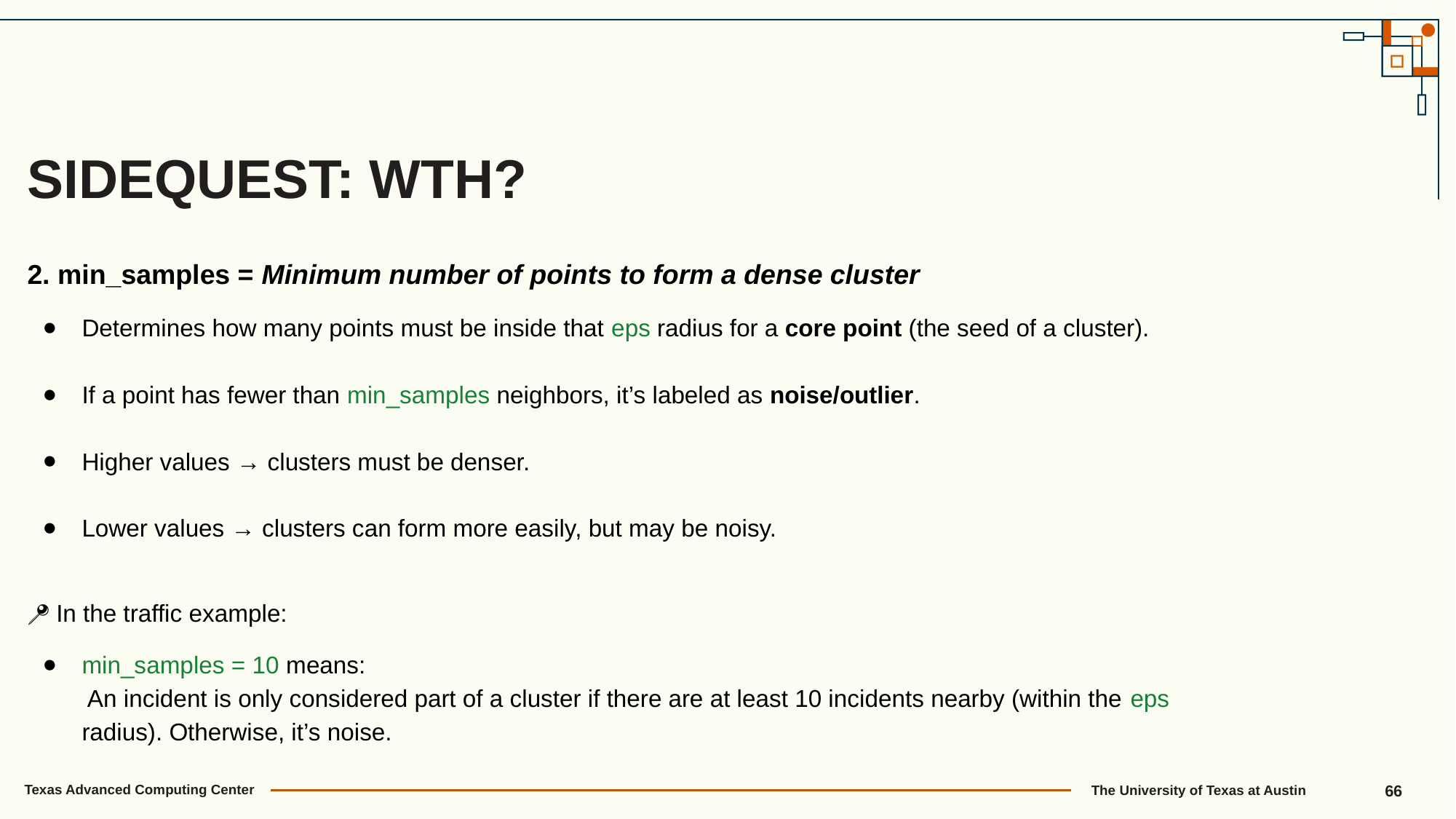

SIDEQUEST: WTH?
2. min_samples = Minimum number of points to form a dense cluster
Determines how many points must be inside that eps radius for a core point (the seed of a cluster).
If a point has fewer than min_samples neighbors, it’s labeled as noise/outlier.
Higher values → clusters must be denser.
Lower values → clusters can form more easily, but may be noisy.
📍 In the traffic example:
min_samples = 10 means:
 An incident is only considered part of a cluster if there are at least 10 incidents nearby (within the eps radius). Otherwise, it’s noise.